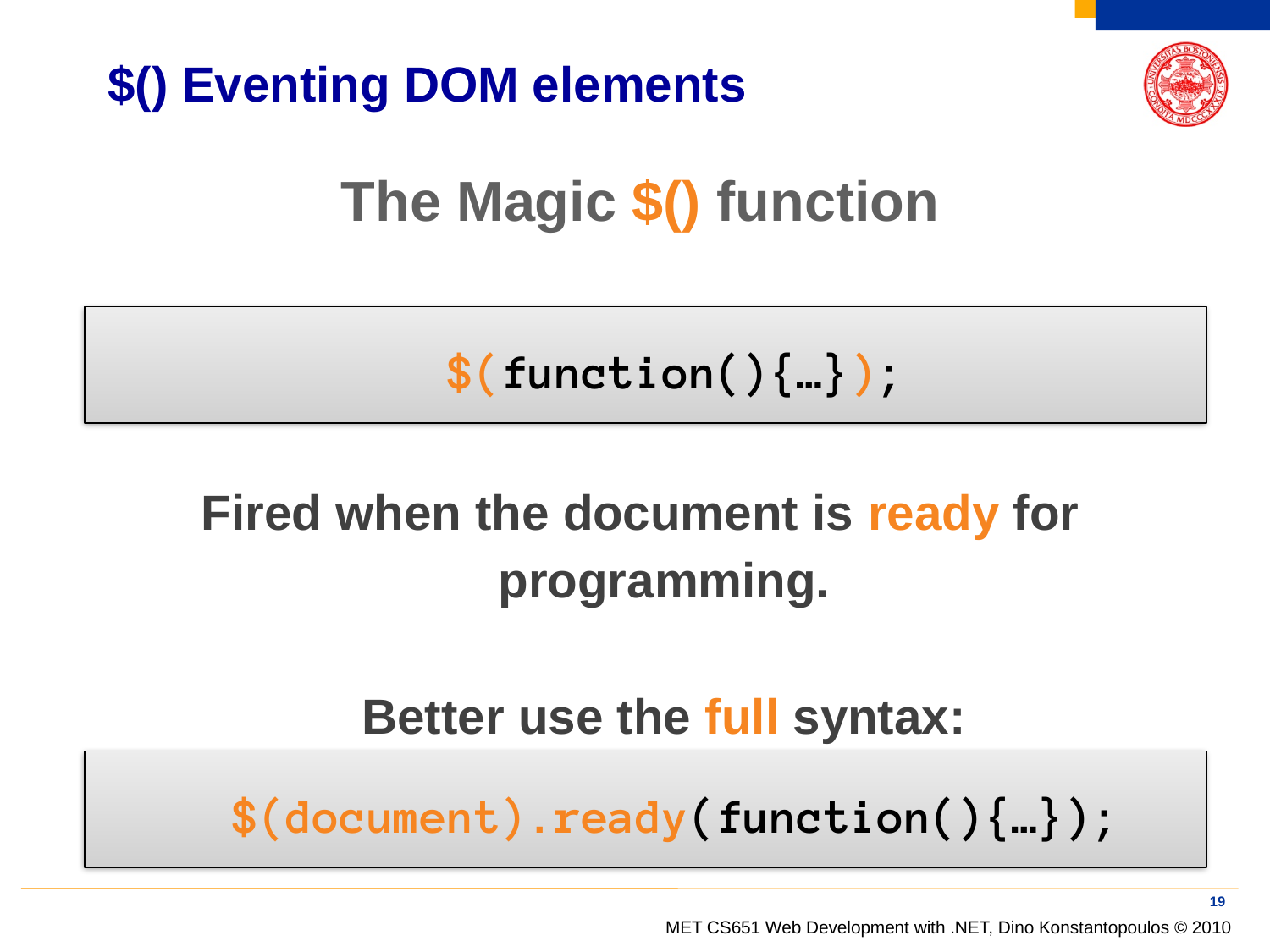

# $() Eventing DOM elements
The Magic $() function

$(function(){…});
Fired when the document is ready for programming.
Better use the full syntax:

$(document).ready(function(){…});
19